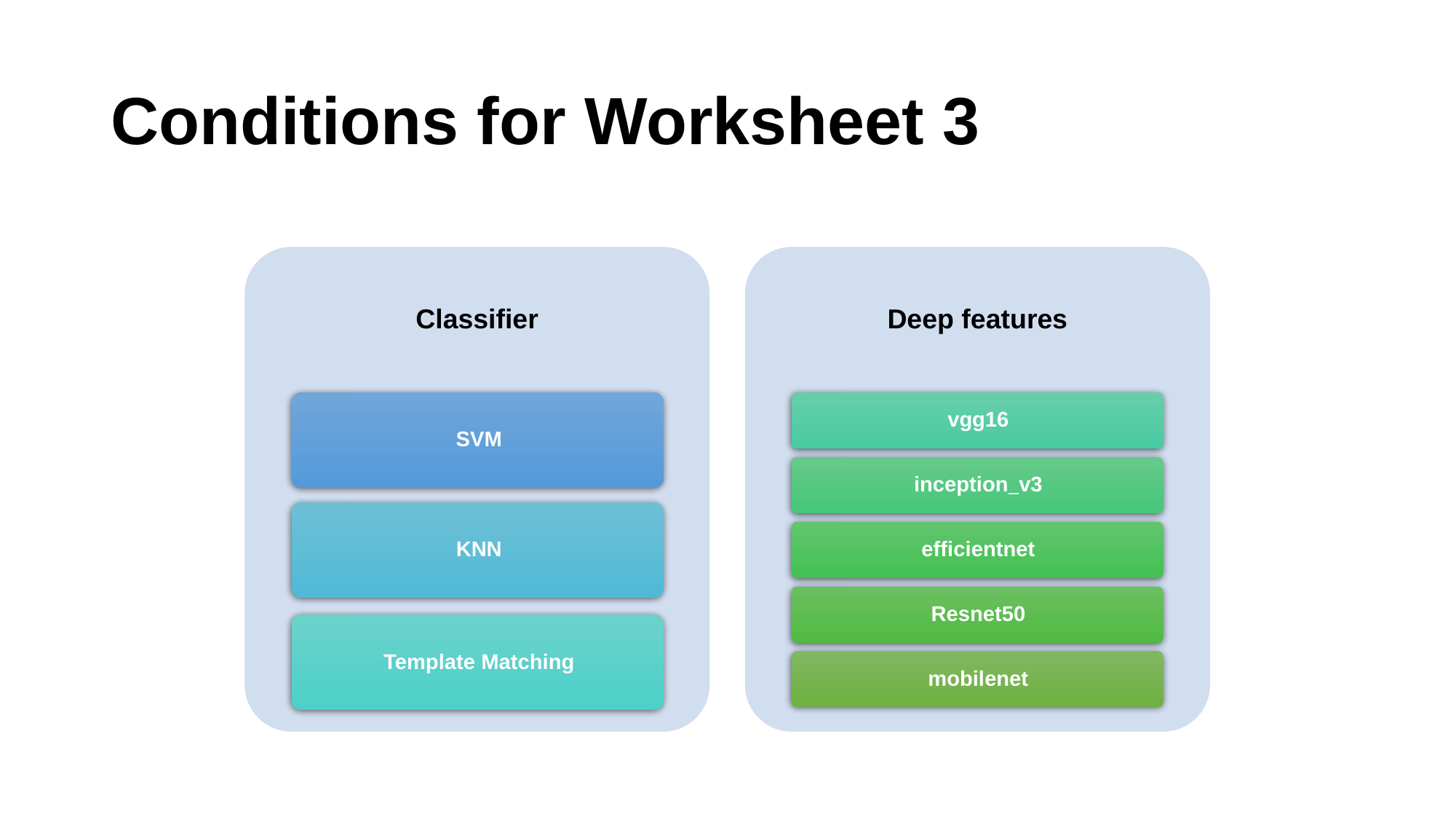

# Conditions for Worksheet 3​
Classifier
SVM
KNN
Template Matching
Deep features
vgg16
inception_v3
efficientnet
Resnet50
mobilenet